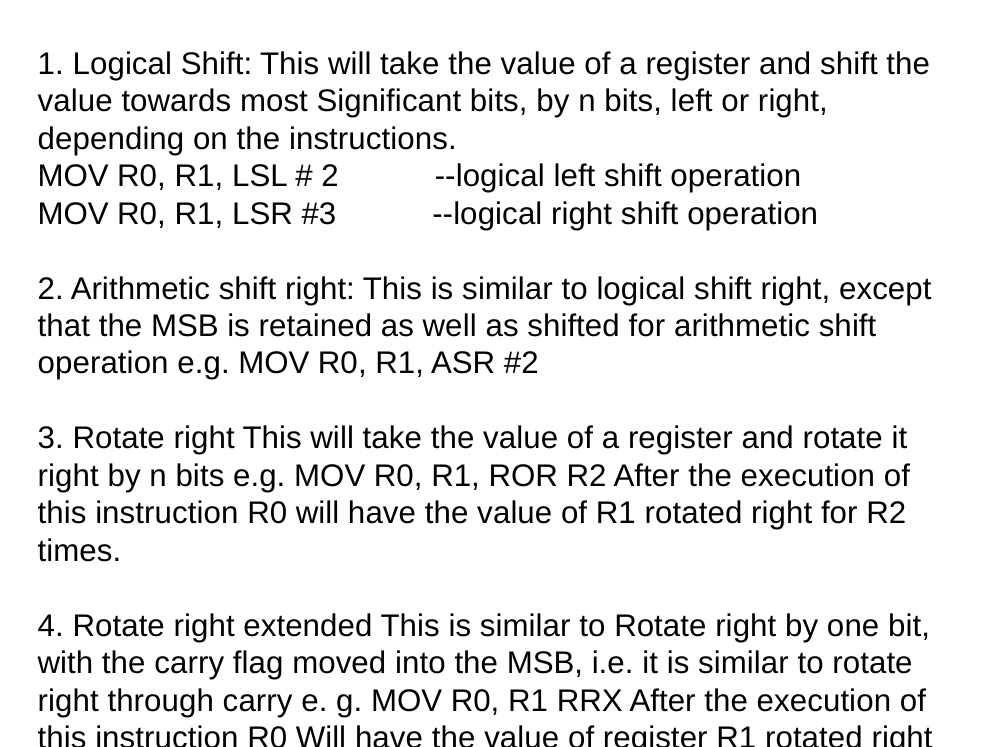

1. Logical Shift: This will take the value of a register and shift the value towards most Significant bits, by n bits, left or right, depending on the instructions.
MOV R0, R1, LSL # 2           --logical left shift operation
MOV R0, R1, LSR #3           --logical right shift operation

2. Arithmetic shift right: This is similar to logical shift right, except that the MSB is retained as well as shifted for arithmetic shift operation e.g. MOV R0, R1, ASR #2

3. Rotate right This will take the value of a register and rotate it right by n bits e.g. MOV R0, R1, ROR R2 After the execution of this instruction R0 will have the value of R1 rotated right for R2 times.

4. Rotate right extended This is similar to Rotate right by one bit, with the carry flag moved into the MSB, i.e. it is similar to rotate right through carry e. g. MOV R0, R1 RRX After the execution of this instruction R0 Will have the value of register R1 rotated right through carry by 1 bit.